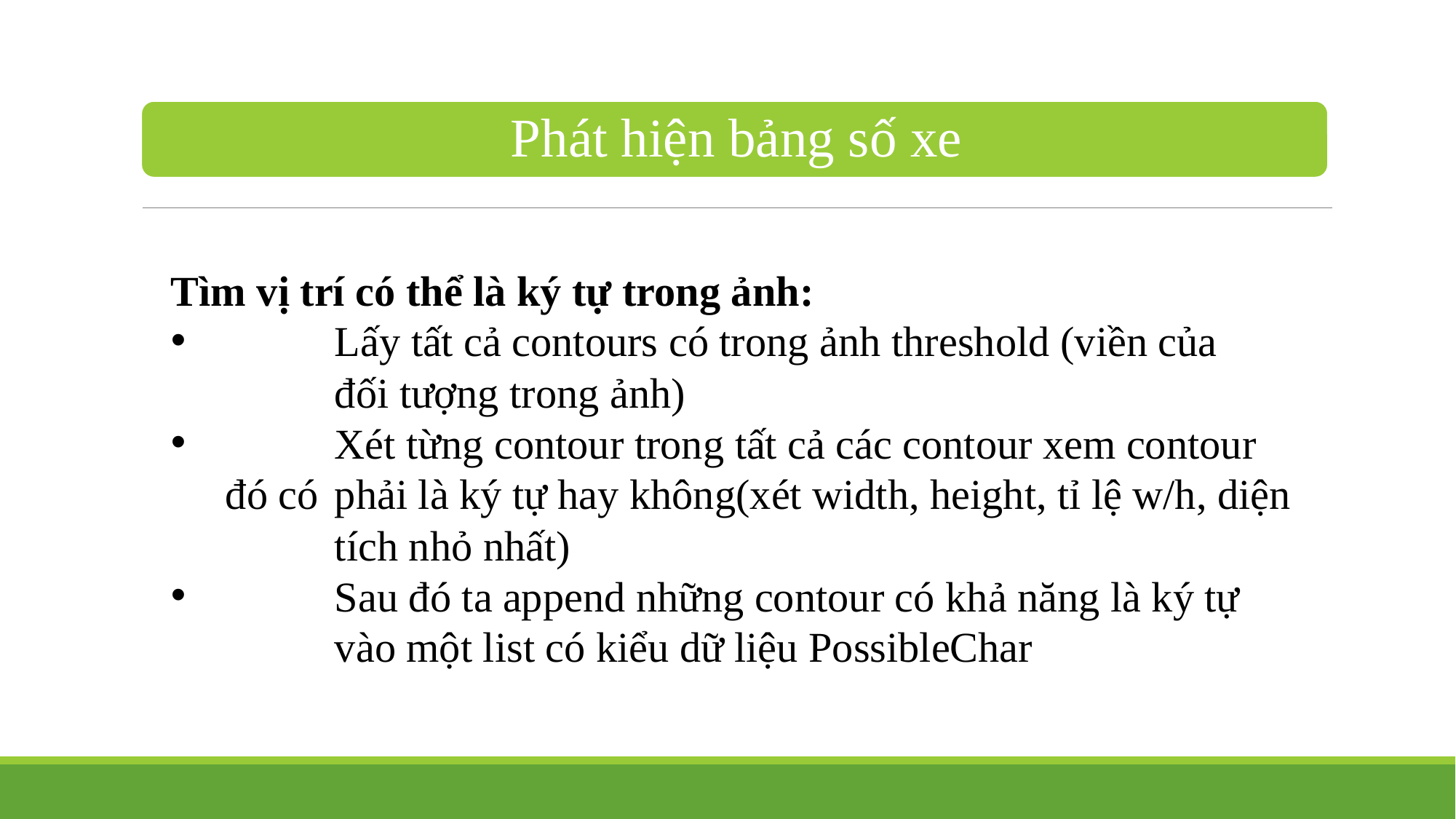

Phát hiện bảng số xe
Tìm vị trí có thể là ký tự trong ảnh:
	Lấy tất cả contours có trong ảnh threshold (viền của 	đối tượng trong ảnh)
   	Xét từng contour trong tất cả các contour xem contour đó có 	phải là ký tự hay không(xét width, height, tỉ lệ w/h, diện 	tích nhỏ nhất)
	Sau đó ta append những contour có khả năng là ký tự 	vào một list có kiểu dữ liệu PossibleChar